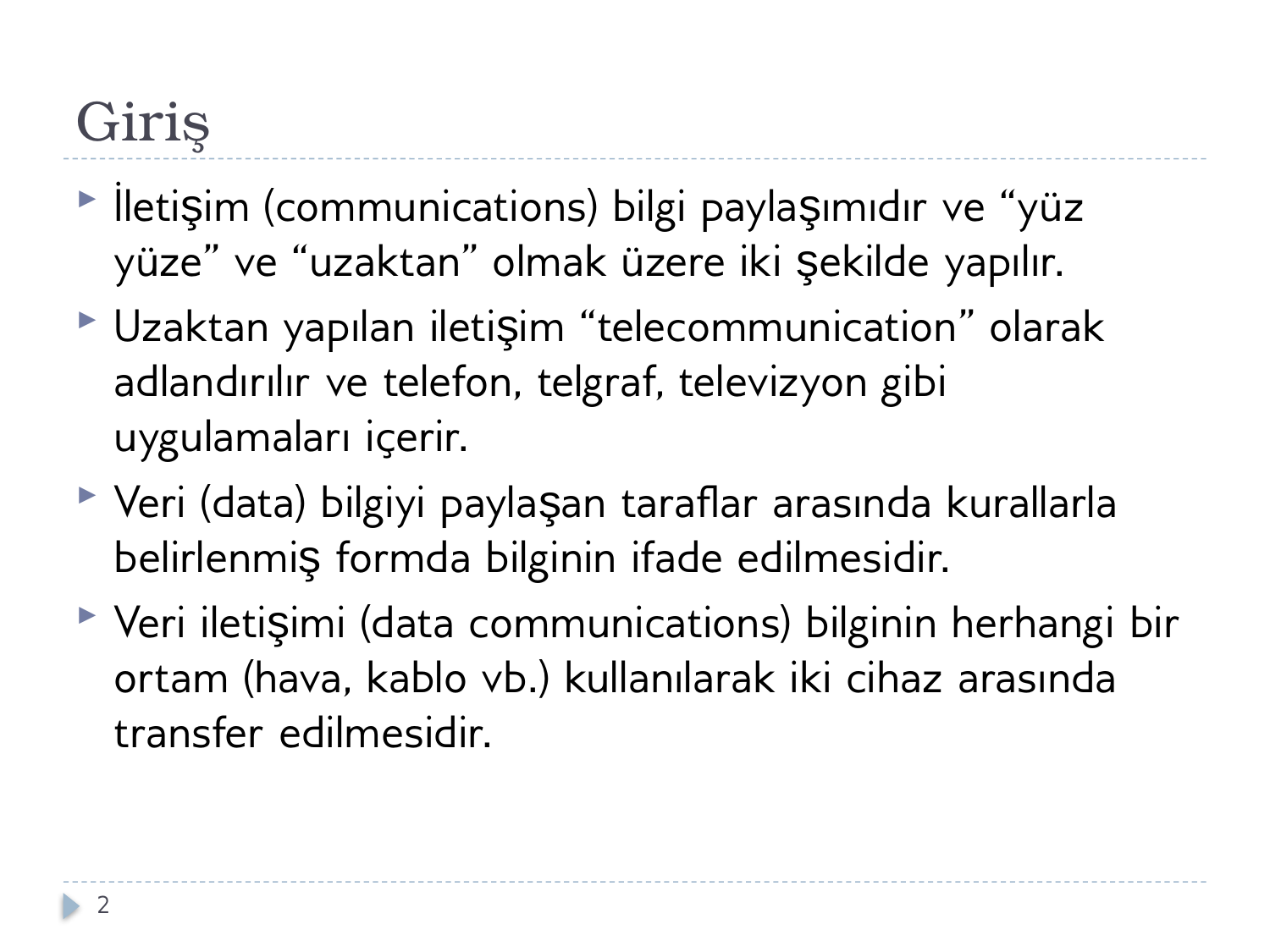

# Giriş
İletişim (communications) bilgi paylaşımıdır ve “yüz yüze” ve “uzaktan” olmak üzere iki şekilde yapılır.
Uzaktan yapılan iletişim “telecommunication” olarak adlandırılır ve telefon, telgraf, televizyon gibi uygulamaları içerir.
Veri (data) bilgiyi paylaşan taraflar arasında kurallarla belirlenmiş formda bilginin ifade edilmesidir.
Veri iletişimi (data communications) bilginin herhangi bir ortam (hava, kablo vb.) kullanılarak iki cihaz arasında transfer edilmesidir.
2